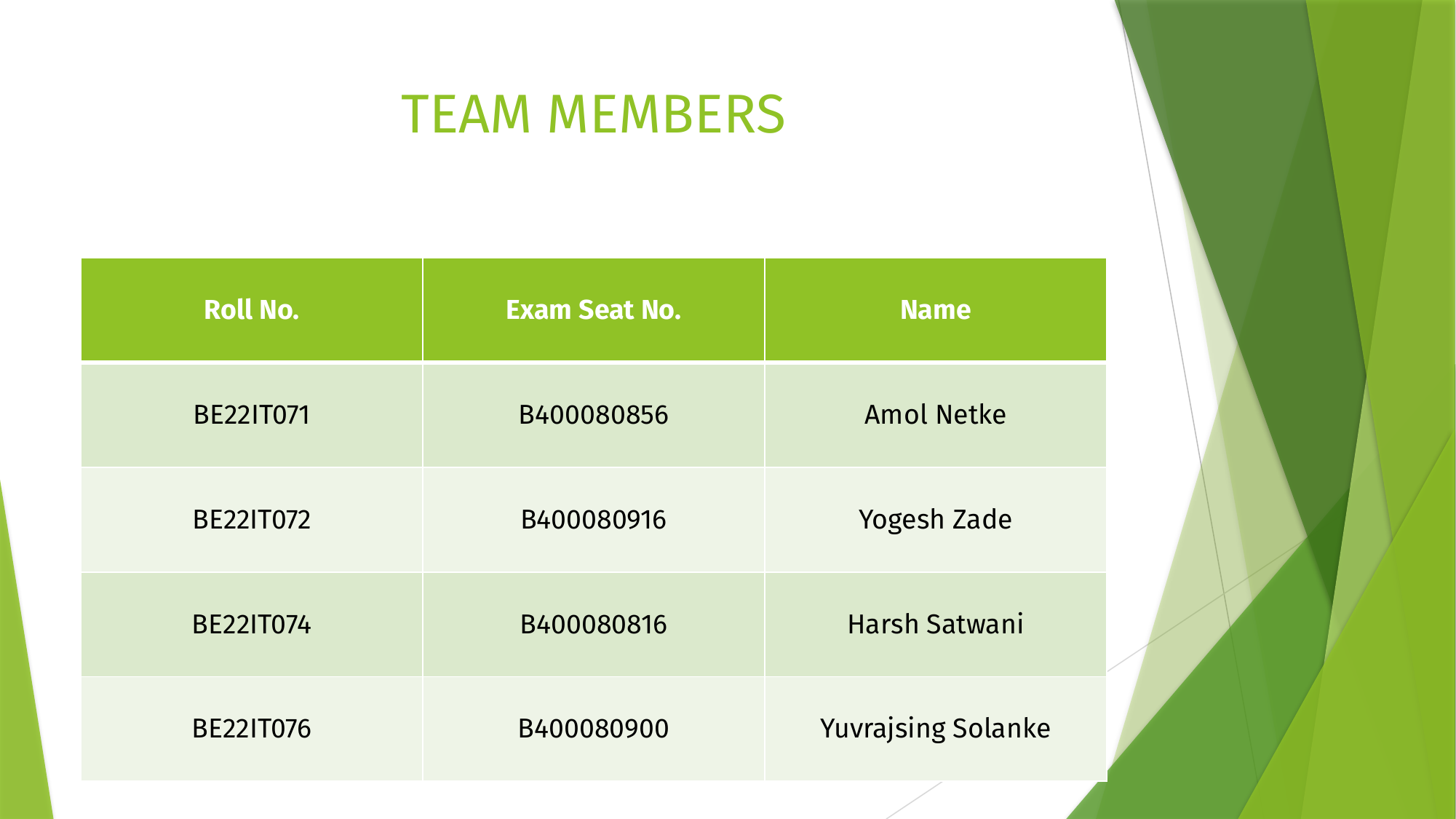

# TEAM MEMBERS
| Roll No. | Exam Seat No. | Name |
| --- | --- | --- |
| BE22IT071 | B400080856 | Amol Netke |
| BE22IT072 | B400080916 | Yogesh Zade |
| BE22IT074 | B400080816 | Harsh Satwani |
| BE22IT076 | B400080900 | Yuvrajsing Solanke |